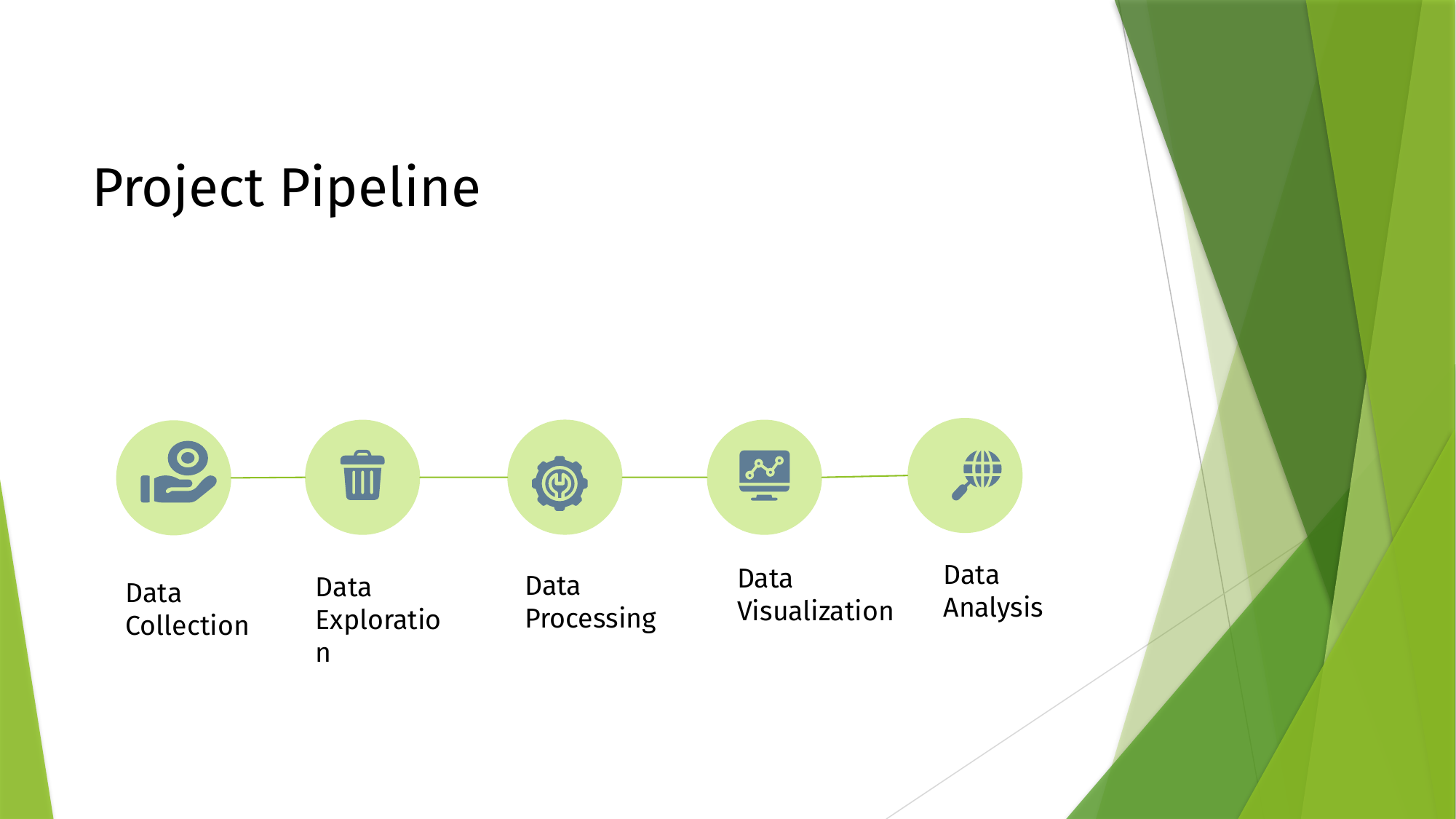

# Project Pipeline

Data
Analysis
Data
Visualization
Data
Processing
Data
Exploration
Data
Collection